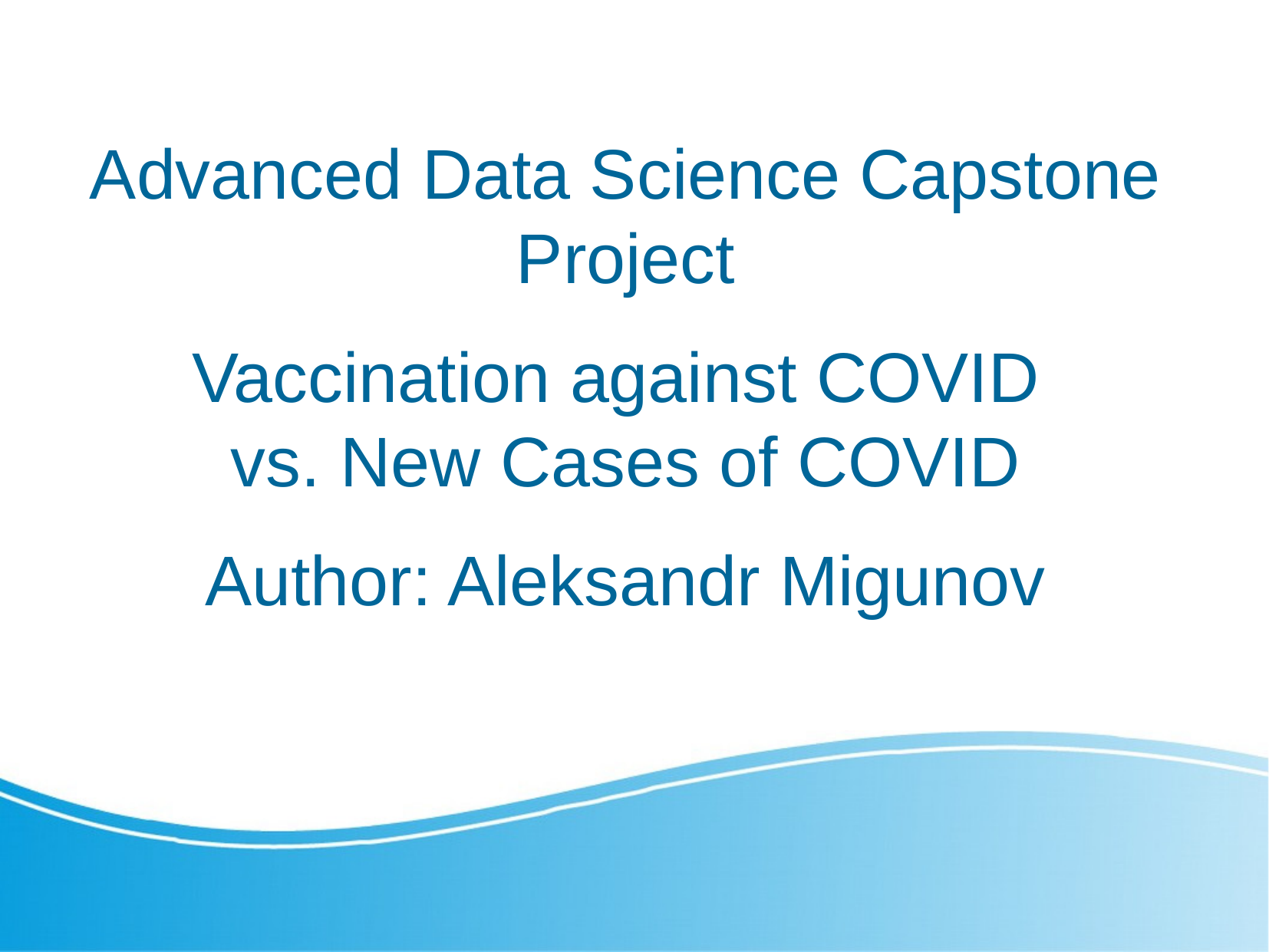

Advanced Data Science Capstone Project
Vaccination against COVID
vs. New Cases of COVID
Author: Aleksandr Migunov